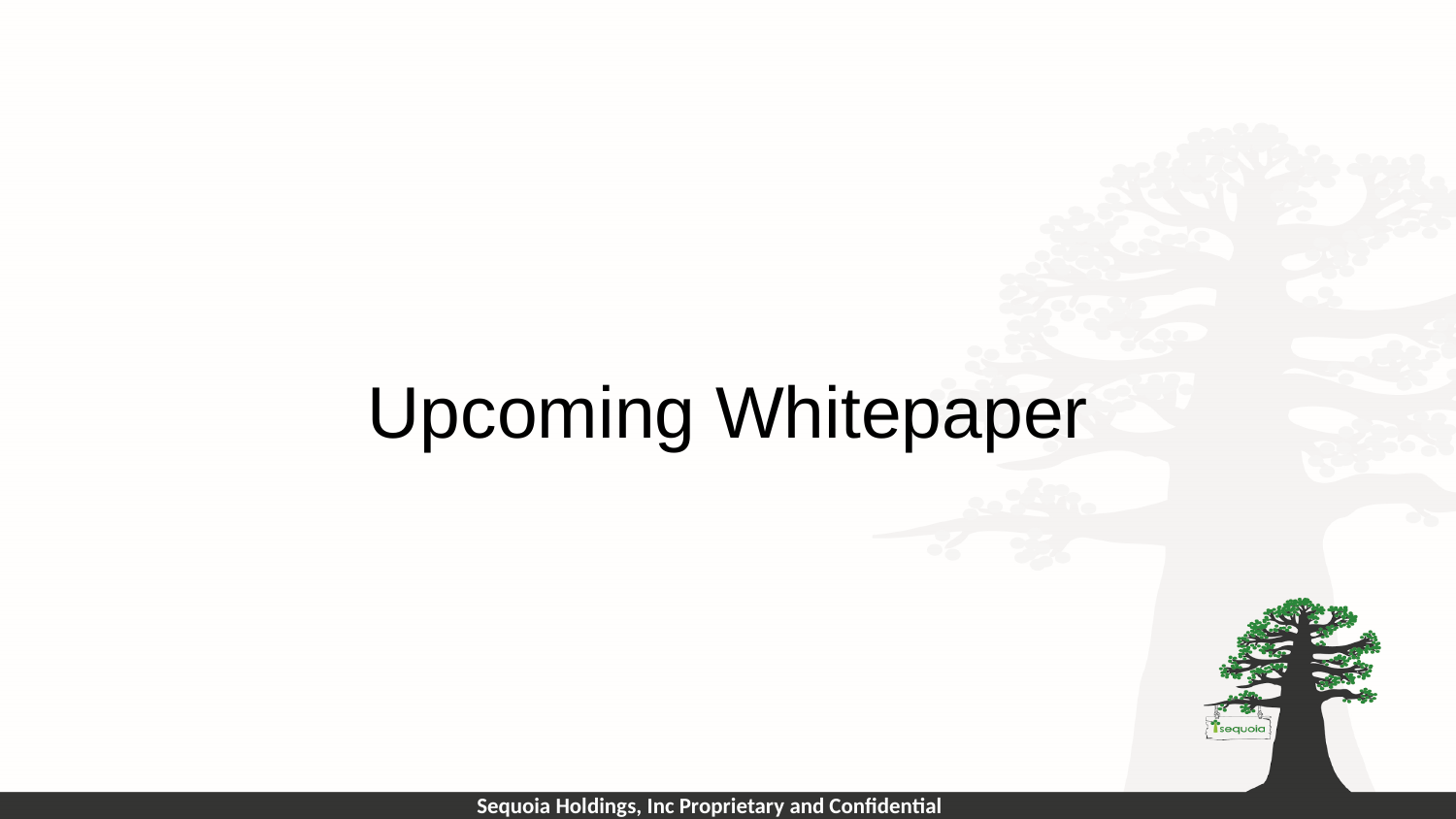

# Upcoming Whitepaper
Sequoia Holdings, Inc Proprietary and Confidential